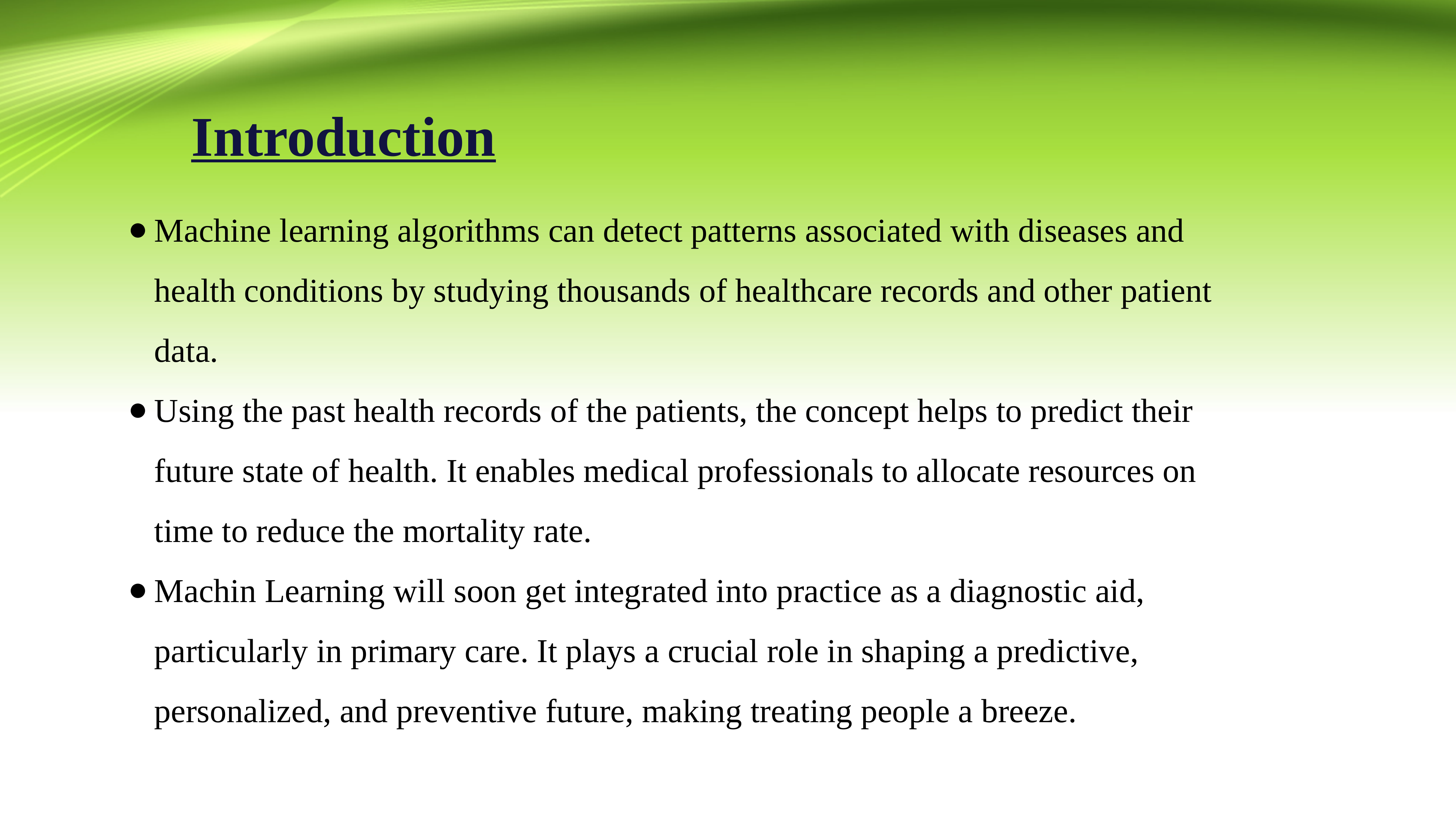

Introduction
Machine learning algorithms can detect patterns associated with diseases and health conditions by studying thousands of healthcare records and other patient data.
Using the past health records of the patients, the concept helps to predict their future state of health. It enables medical professionals to allocate resources on time to reduce the mortality rate.
Machin Learning will soon get integrated into practice as a diagnostic aid, particularly in primary care. It plays a crucial role in shaping a predictive, personalized, and preventive future, making treating people a breeze.